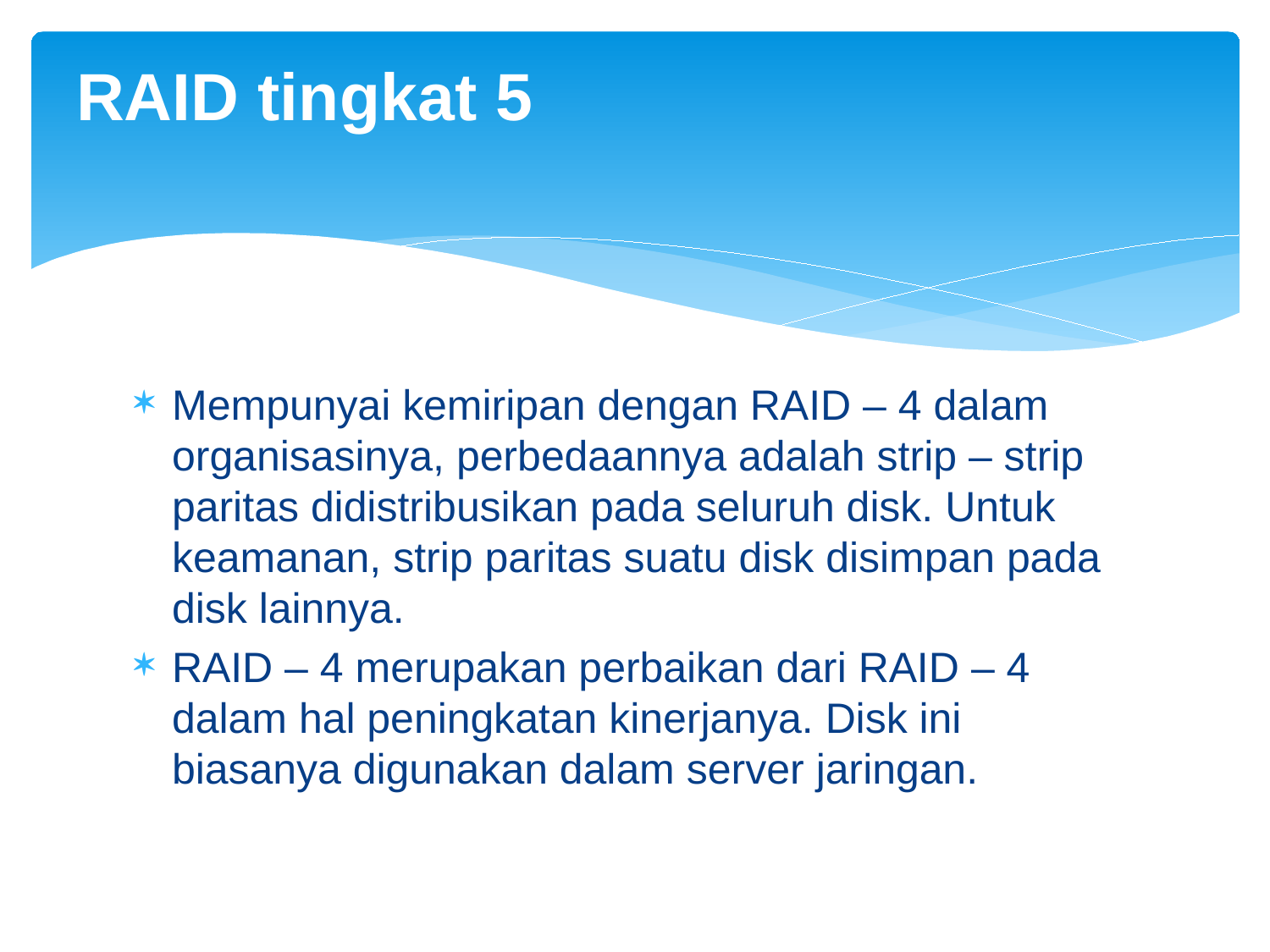

# RAID tingkat 5
Mempunyai kemiripan dengan RAID – 4 dalam organisasinya, perbedaannya adalah strip – strip paritas didistribusikan pada seluruh disk. Untuk keamanan, strip paritas suatu disk disimpan pada disk lainnya.
RAID – 4 merupakan perbaikan dari RAID – 4 dalam hal peningkatan kinerjanya. Disk ini biasanya digunakan dalam server jaringan.